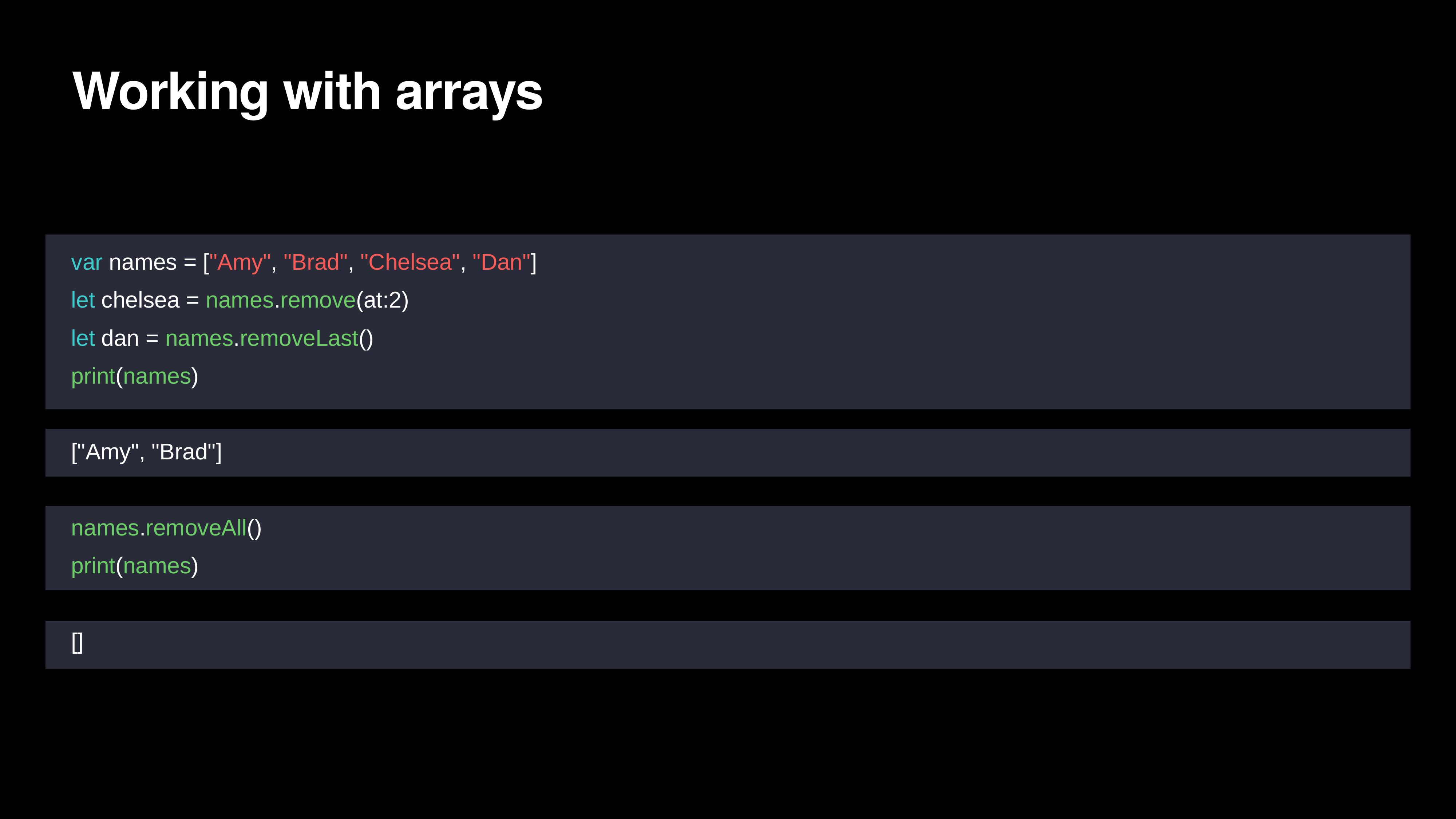

# Working with arrays

var names = ["Amy", "Brad", "Chelsea", "Dan"]
let chelsea = names.remove(at:2)
let dan = names.removeLast()
print(names)

["Amy", "Brad"]

names.removeAll()
print(names)

[]